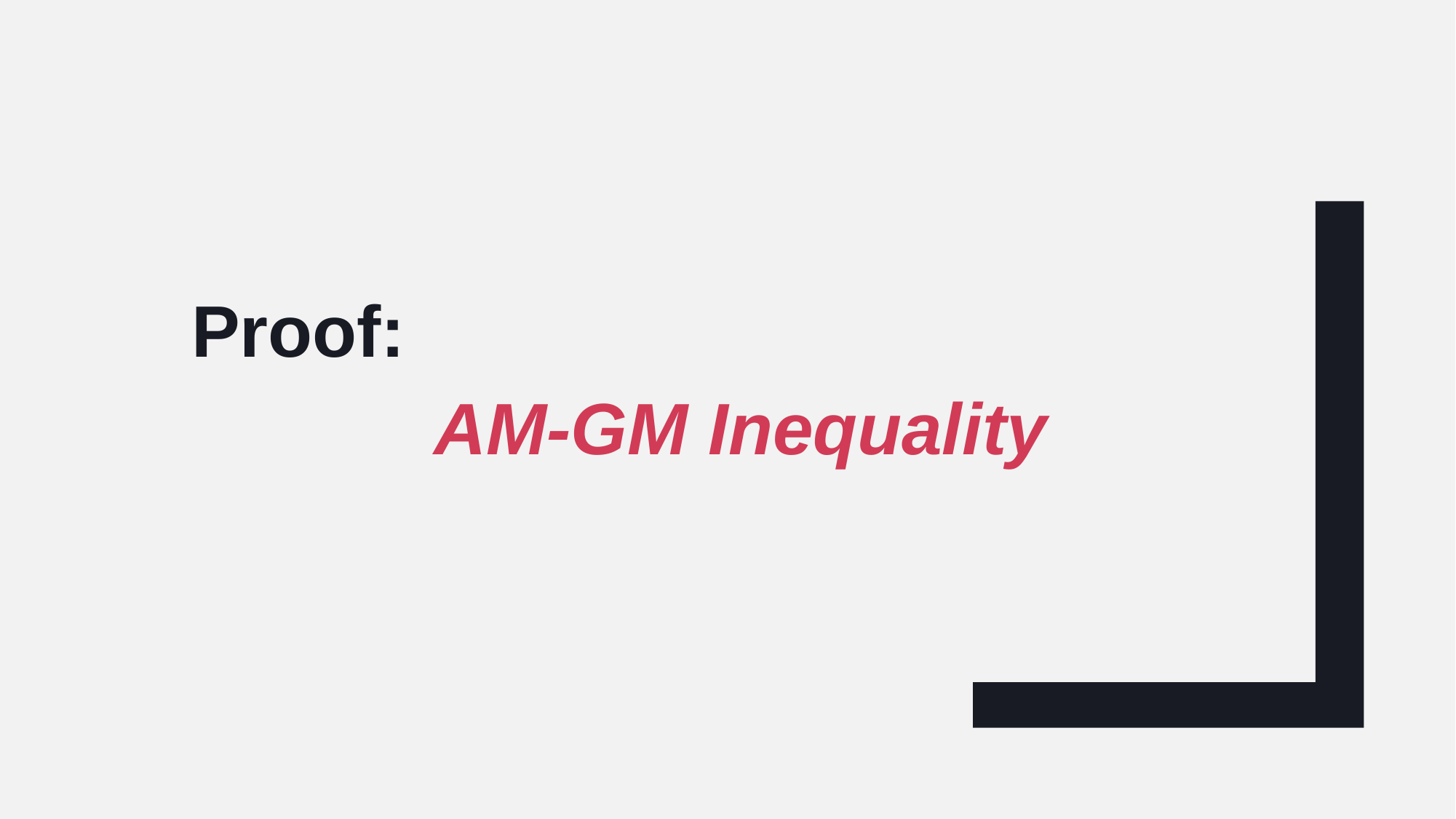

Proof:
            AM-GM Inequality